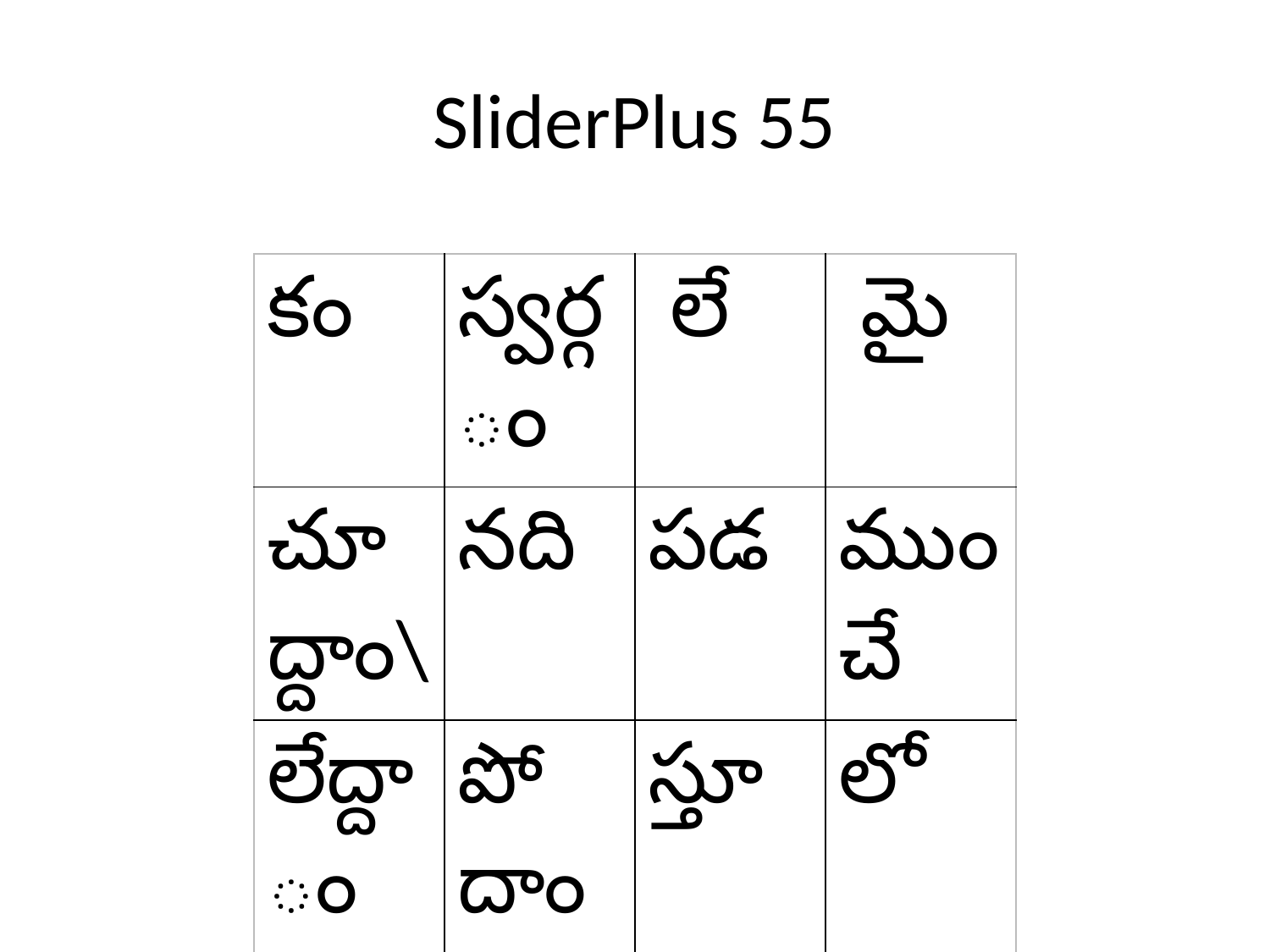

# SliderPlus 55
| కం | స్వర్గం | లే | మై |
| --- | --- | --- | --- |
| చూద్దాం\ | నది | పడ | ముంచే |
| లేద్దాం | పోదాం | స్తూ | లో |
| దాం | డుతూ | ప |  |